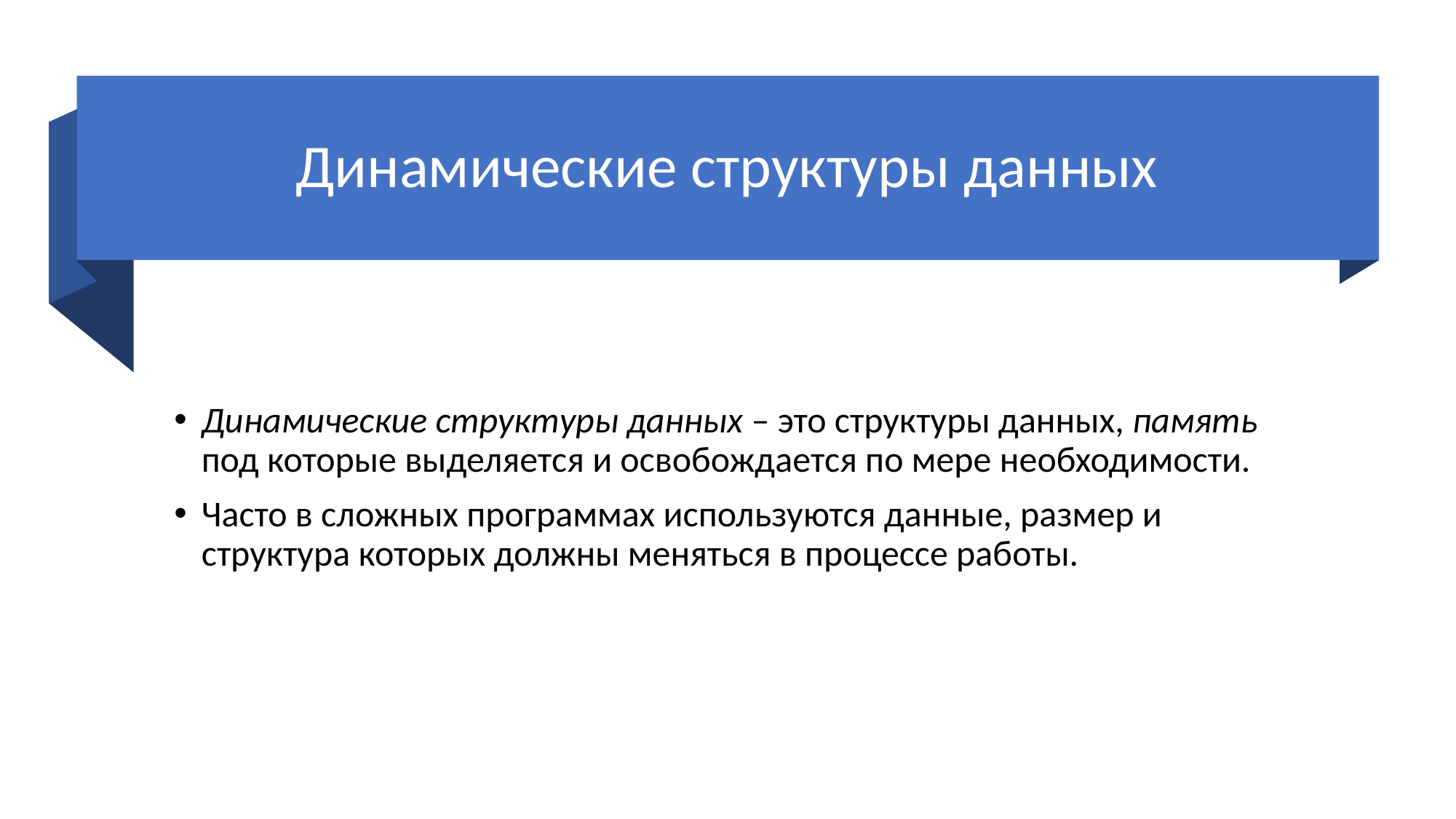

# Динамические структуры данных

Динамические структуры данных – это структуры данных, память под которые выделяется и освобождается по мере необходимости.
Часто в сложных программах используются данные, размер и структура которых должны меняться в процессе работы.